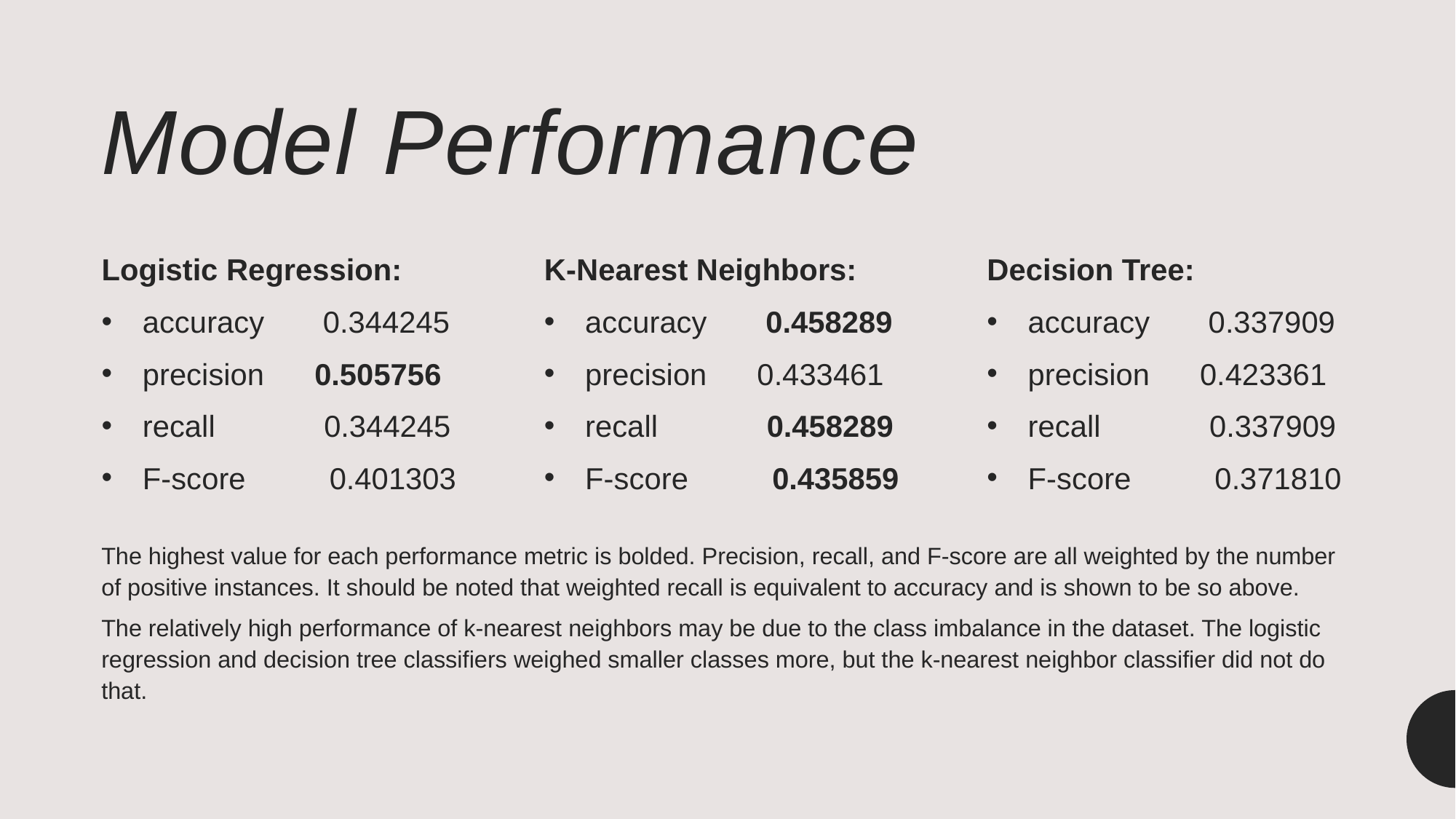

# Model Performance
Logistic Regression:
accuracy       0.344245
precision      0.505756
recall             0.344245
F-score          0.401303
K-Nearest Neighbors:
accuracy       0.458289
precision      0.433461
recall             0.458289
F-score          0.435859
Decision Tree:
accuracy       0.337909
precision      0.423361
recall             0.337909
F-score          0.371810
The highest value for each performance metric is bolded. Precision, recall, and F-score are all weighted by the number of positive instances. It should be noted that weighted recall is equivalent to accuracy and is shown to be so above.
The relatively high performance of k-nearest neighbors may be due to the class imbalance in the dataset. The logistic regression and decision tree classifiers weighed smaller classes more, but the k-nearest neighbor classifier did not do that.